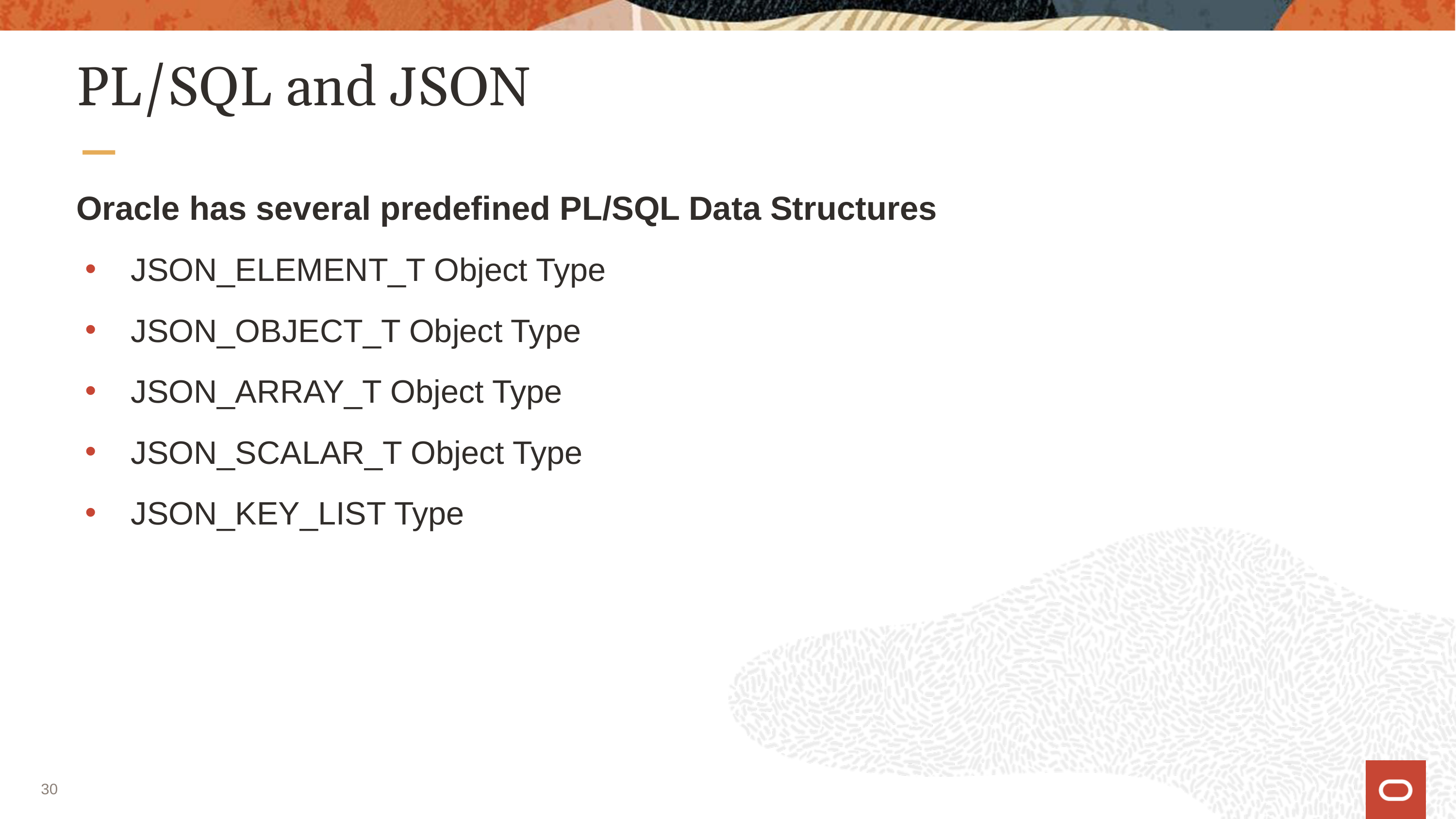

# PL/SQL and JSON
Oracle has several predefined PL/SQL Data Structures
JSON_ELEMENT_T Object Type
JSON_OBJECT_T Object Type
JSON_ARRAY_T Object Type
JSON_SCALAR_T Object Type
JSON_KEY_LIST Type